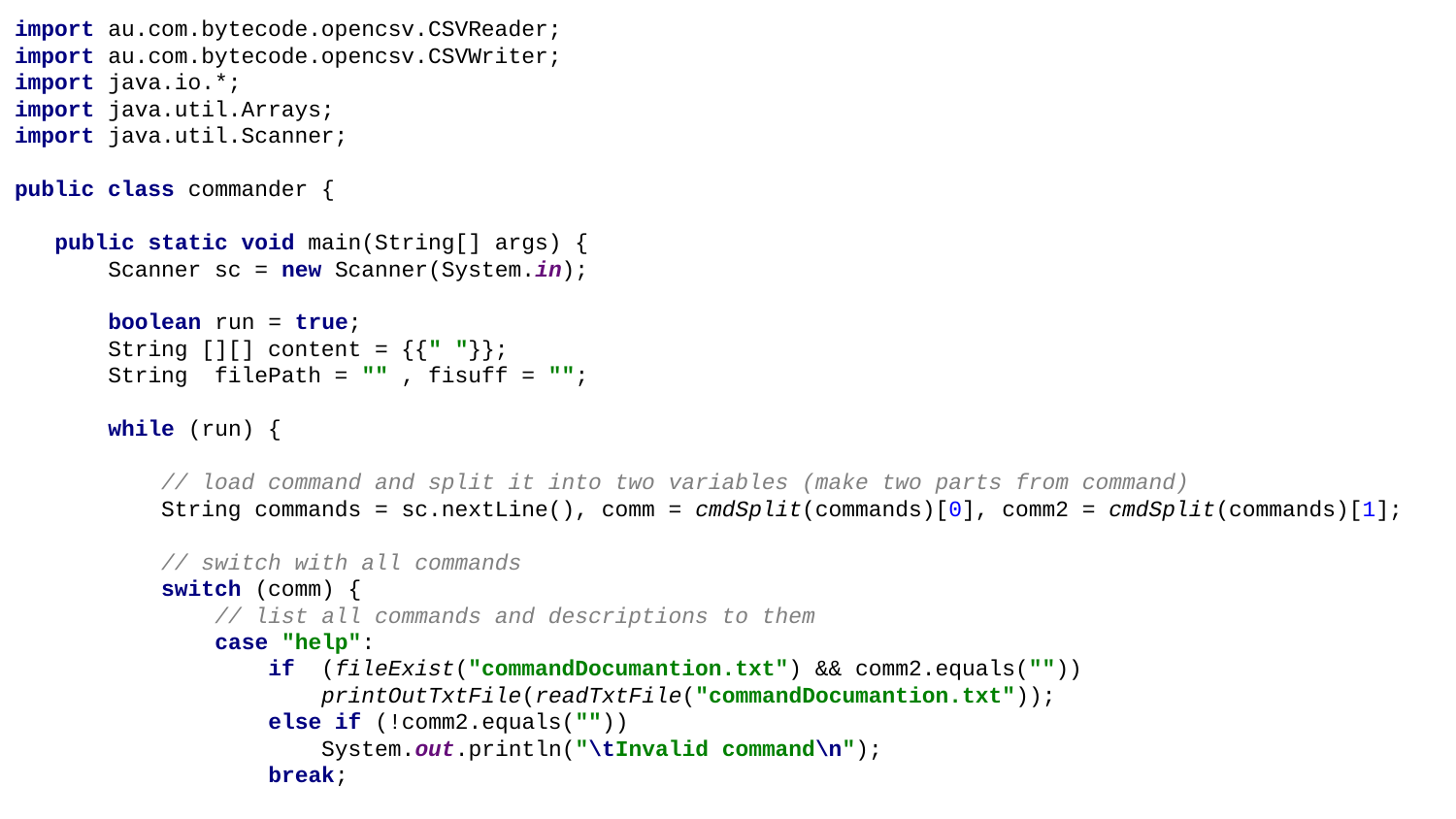

import au.com.bytecode.opencsv.CSVReader;
import au.com.bytecode.opencsv.CSVWriter;
import java.io.*;
import java.util.Arrays;
import java.util.Scanner;

public class commander {

   public static void main(String[] args) {
       Scanner sc = new Scanner(System.in);

       boolean run = true;
       String [][] content = {{" "}};
       String  filePath = "" , fisuff = "";

       while (run) {

           // load command and split it into two variables (make two parts from command)
           String commands = sc.nextLine(), comm = cmdSplit(commands)[0], comm2 = cmdSplit(commands)[1];

           // switch with all commands
           switch (comm) {
               // list all commands and descriptions to them
               case "help":
                   if  (fileExist("commandDocumantion.txt") && comm2.equals(""))
                       printOutTxtFile(readTxtFile("commandDocumantion.txt"));
                   else if (!comm2.equals(""))
                       System.out.println("\tInvalid command\n");
                   break;